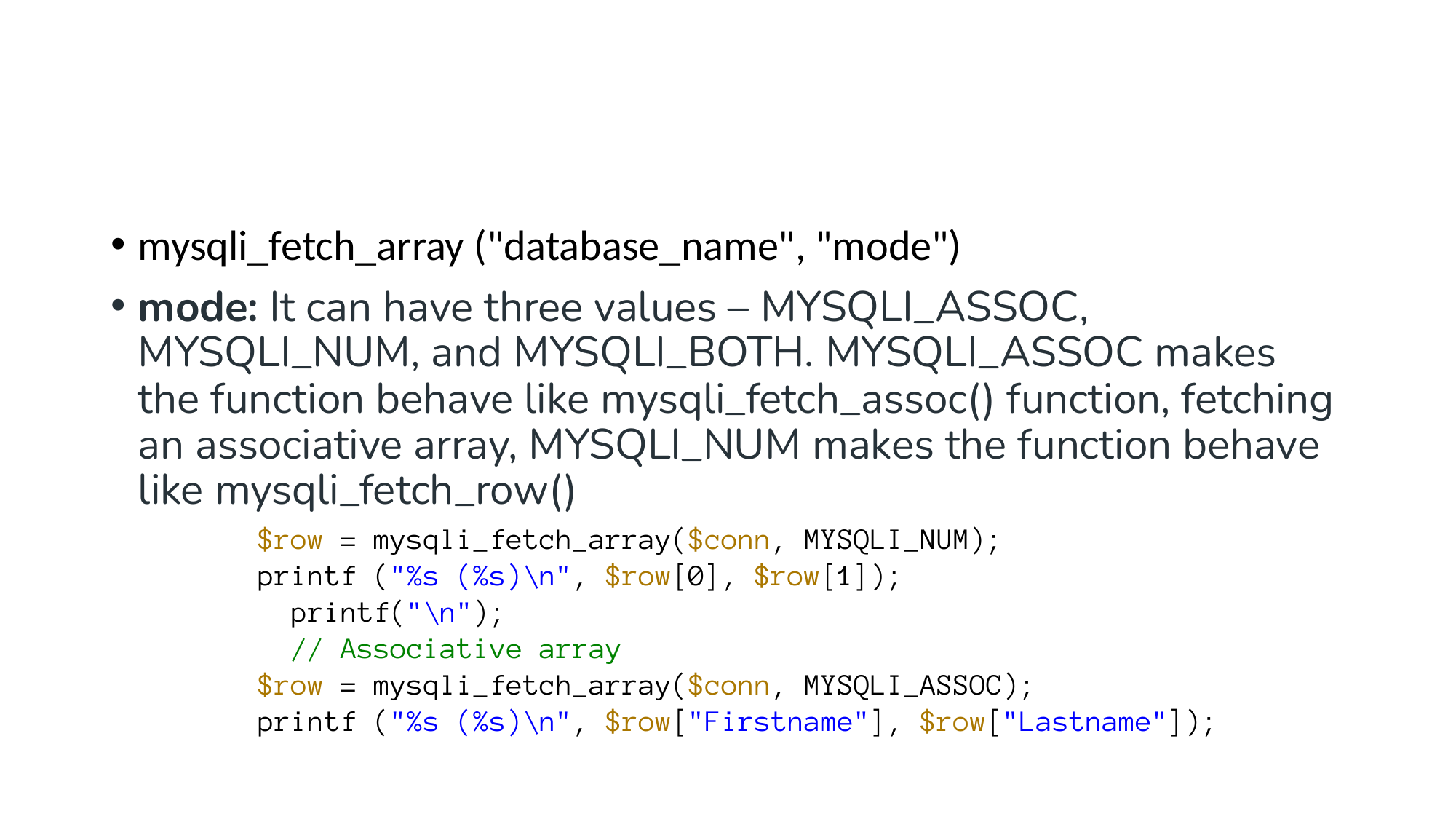

#
mysqli_fetch_array ("database_name", "mode")
mode: It can have three values – MYSQLI_ASSOC, MYSQLI_NUM, and MYSQLI_BOTH. MYSQLI_ASSOC makes the function behave like mysqli_fetch_assoc() function, fetching an associative array, MYSQLI_NUM makes the function behave like mysqli_fetch_row()

$row = mysqli_fetch_array($conn, MYSQLI_NUM);
printf ("%s (%s)\n", $row[0], $row[1]);
  printf("\n");
  // Associative array
$row = mysqli_fetch_array($conn, MYSQLI_ASSOC);
printf ("%s (%s)\n", $row["Firstname"], $row["Lastname"]);